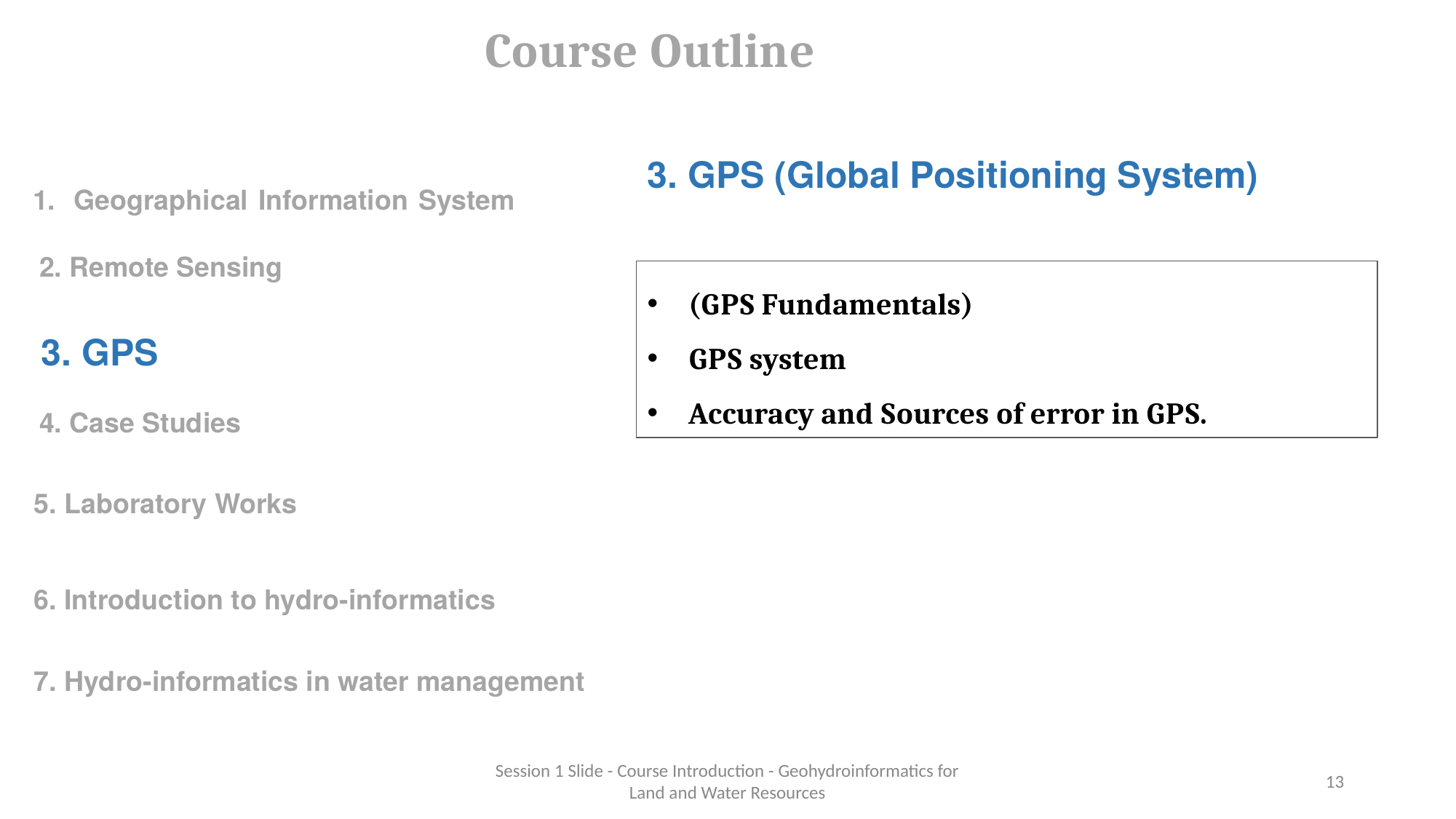

Course Outline
3. GPS (Global Positioning System)
Geographical Information System
2. Remote Sensing
(GPS Fundamentals)
GPS system
Accuracy and Sources of error in GPS.
3. GPS
4. Case Studies
5. Laboratory Works
6. Introduction to hydro-informatics
7. Hydro-informatics in water management
Session 1 Slide - Course Introduction - Geohydroinformatics for Land and Water Resources
13